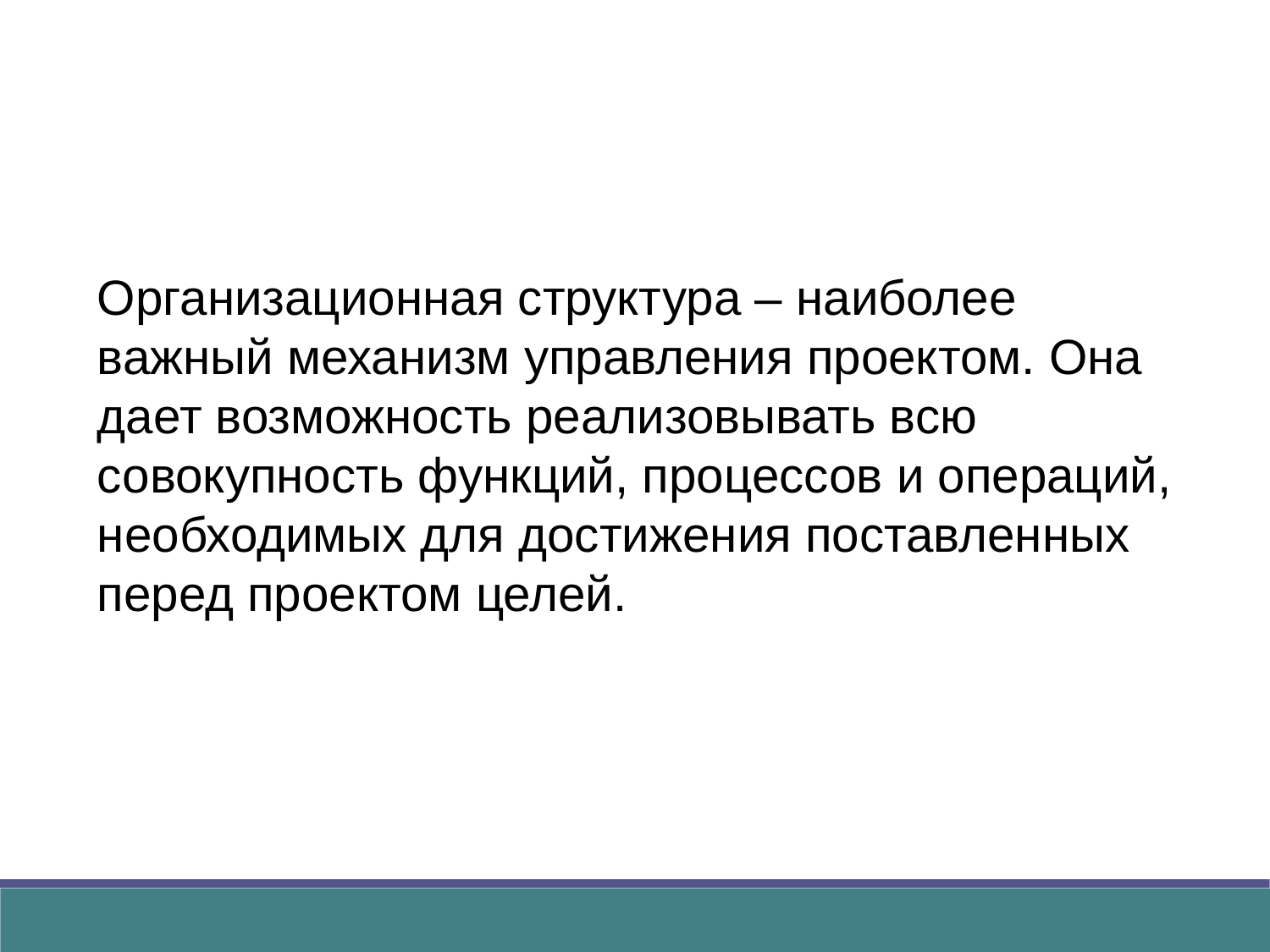

Организационная структура – наиболее важный механизм управления проектом. Она дает возможность реализовывать всю совокупность функций, процессов и операций, необходимых для достижения поставленных перед проектом целей.